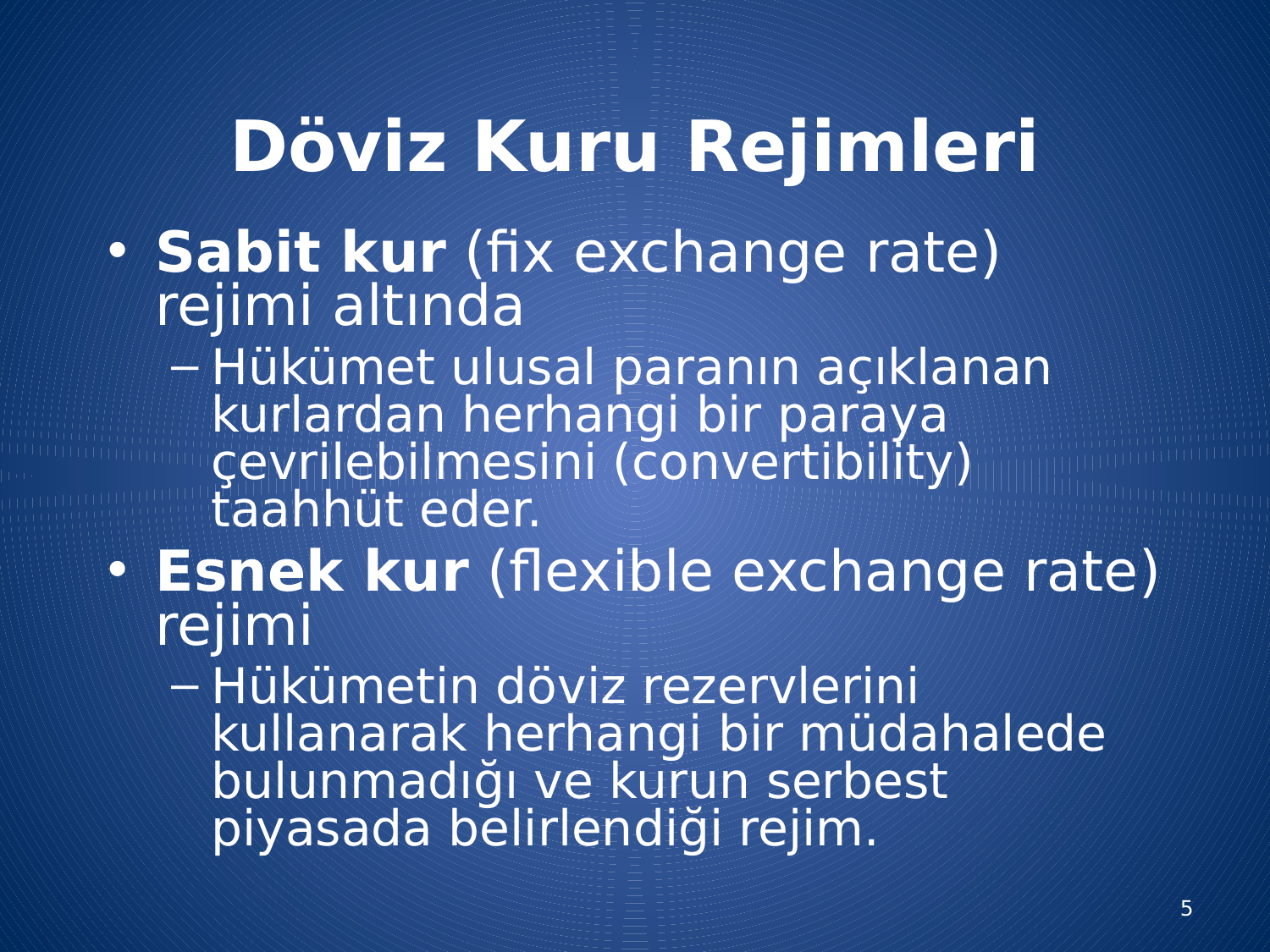

# Döviz Kuru Rejimleri
Sabit kur (fix exchange rate) rejimi altında
Hükümet ulusal paranın açıklanan kurlardan herhangi bir paraya çevrilebilmesini (convertibility) taahhüt eder.
Esnek kur (flexible exchange rate) rejimi
Hükümetin döviz rezervlerini kullanarak herhangi bir müdahalede bulunmadığı ve kurun serbest piyasada belirlendiği rejim.
5